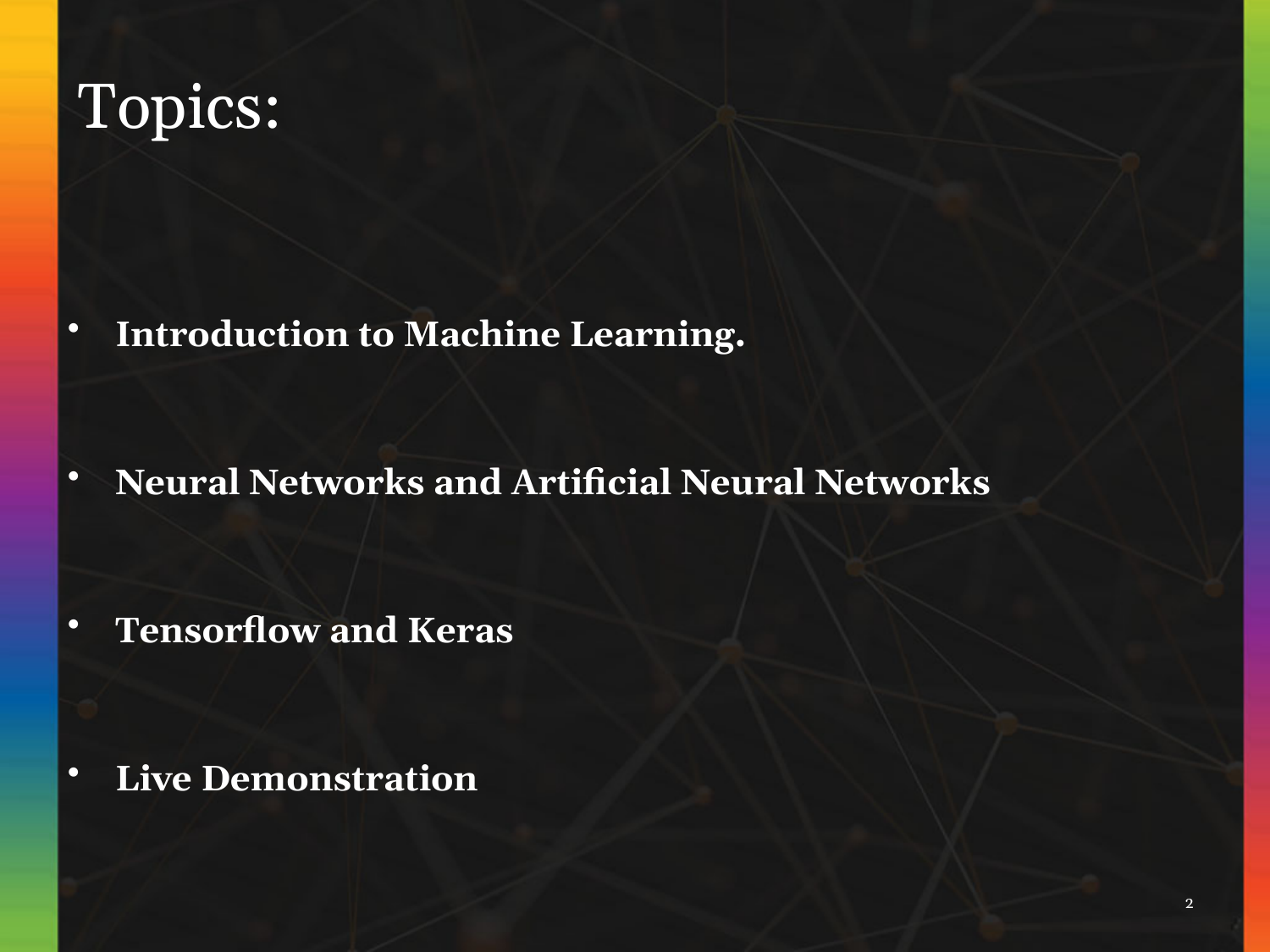

# Topics:

Introduction to Machine Learning.

Neural Networks and Artificial Neural Networks

Tensorflow and Keras

Live Demonstration

2